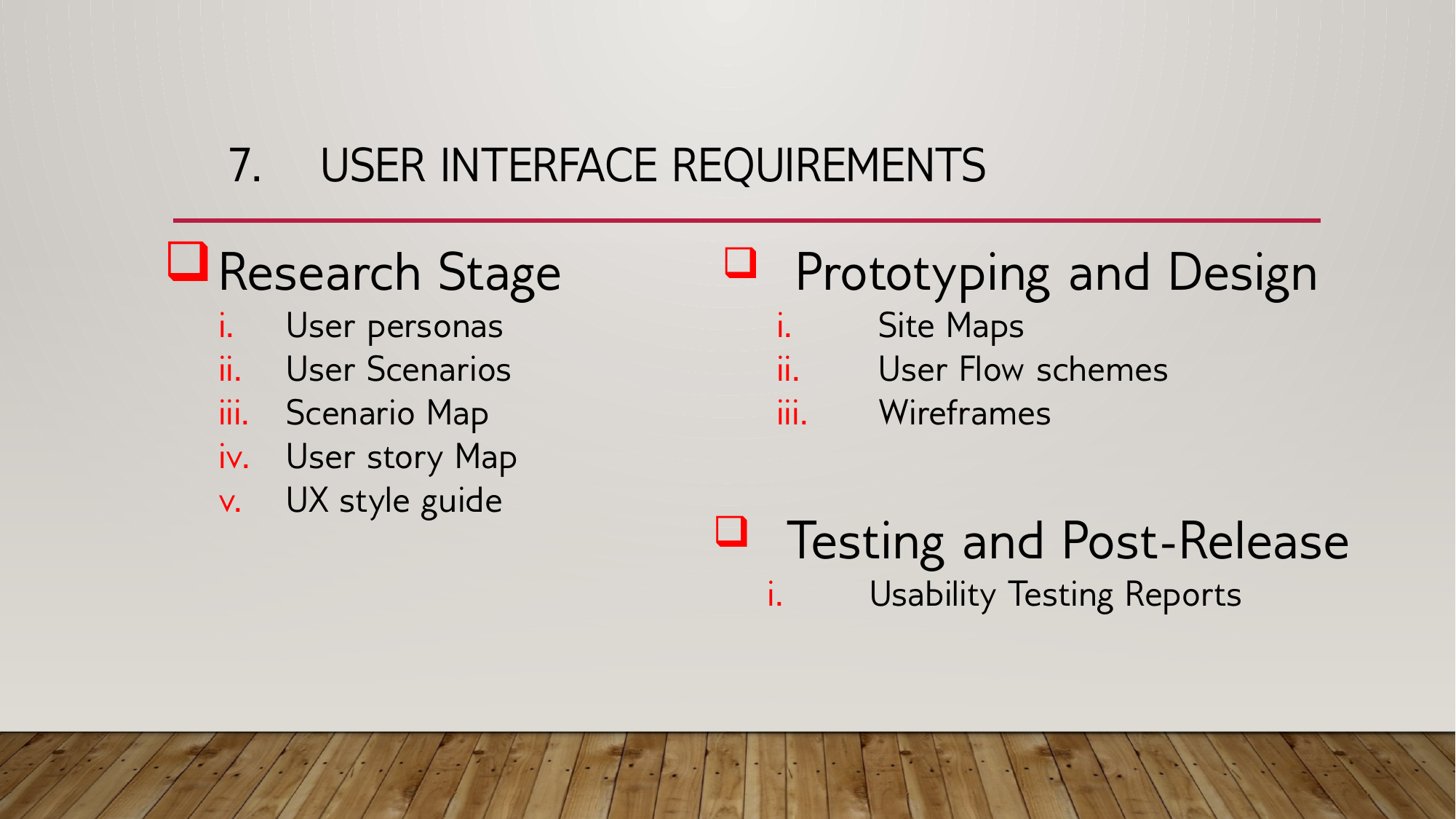

# 7.    User interface Requirements
Research Stage
User personas
User Scenarios
Scenario Map
User story Map
UX style guide

 Prototyping and Design
Site Maps
User Flow schemes
Wireframes

 Testing and Post-Release
Usability Testing Reports